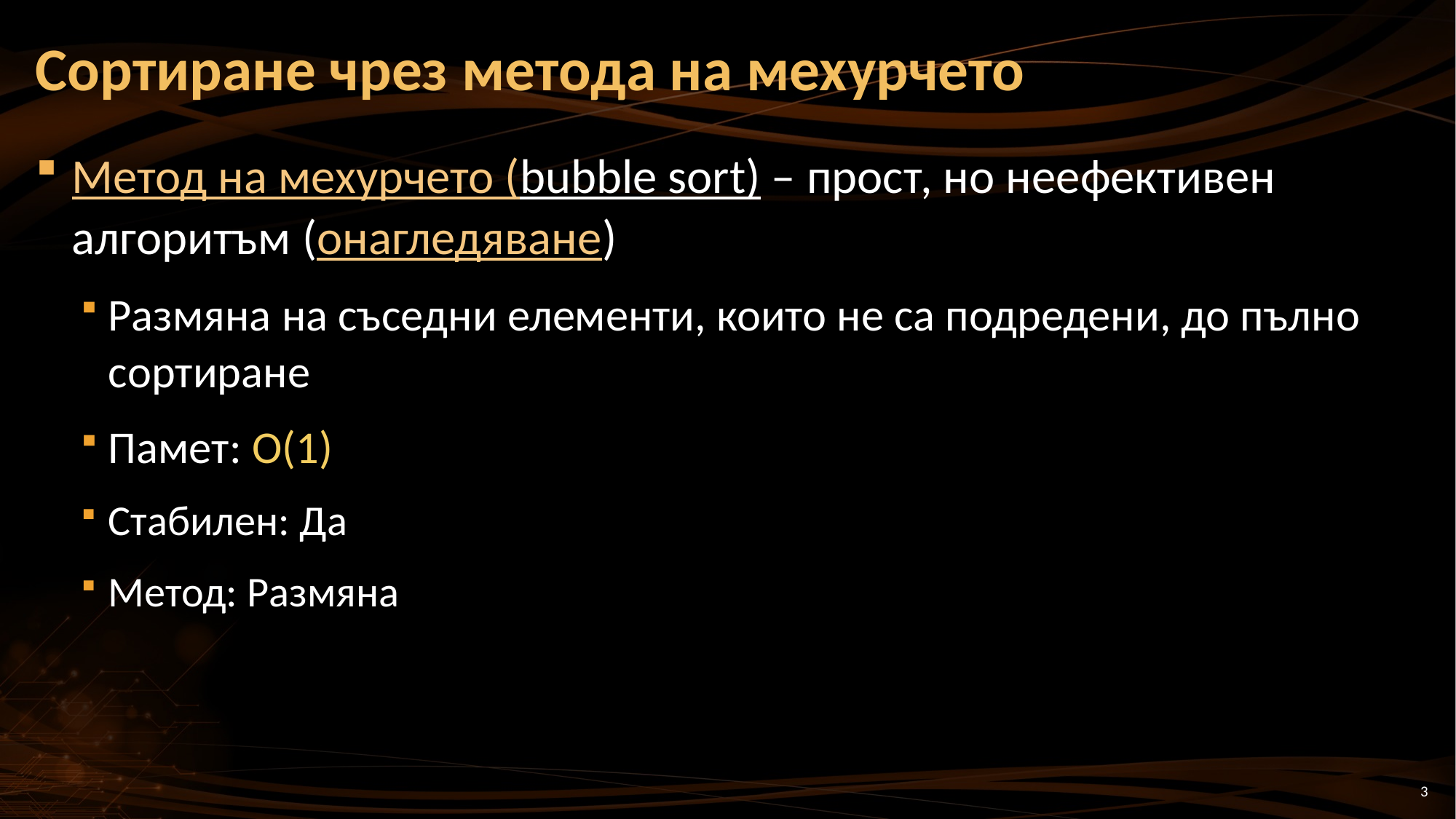

# Сортиране чрез метода на мехурчето
Метод на мехурчето (bubble sort) – прост, но неефективен алгоритъм (онагледяване)
Размяна на съседни елементи, които не са подредени, до пълно сортиране
Памет: O(1)
Стабилен: Да
Метод: Размяна

3